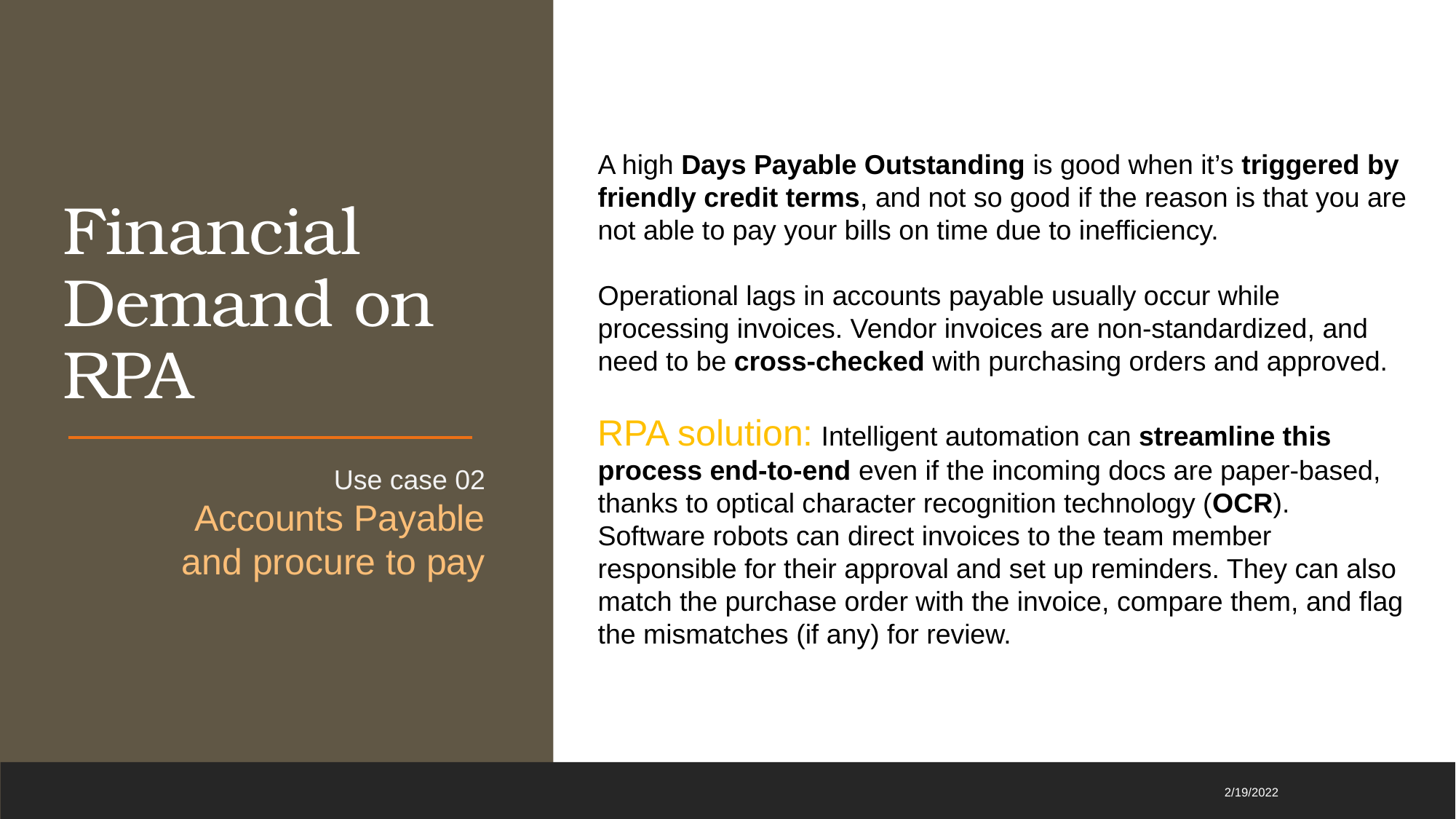

# Financial Demand on RPA
A high Days Payable Outstanding is good when it’s triggered by friendly credit terms, and not so good if the reason is that you are not able to pay your bills on time due to inefficiency.

Operational lags in accounts payable usually occur while processing invoices. Vendor invoices are non-standardized, and need to be cross-checked with purchasing orders and approved.

RPA solution: Intelligent automation can streamline this process end-to-end even if the incoming docs are paper-based, thanks to optical character recognition technology (OCR).  Software robots can direct invoices to the team member responsible for their approval and set up reminders. They can also match the purchase order with the invoice, compare them, and flag the mismatches (if any) for review.

Use case 02
Accounts Payable
and procure to pay

2/19/2022
4